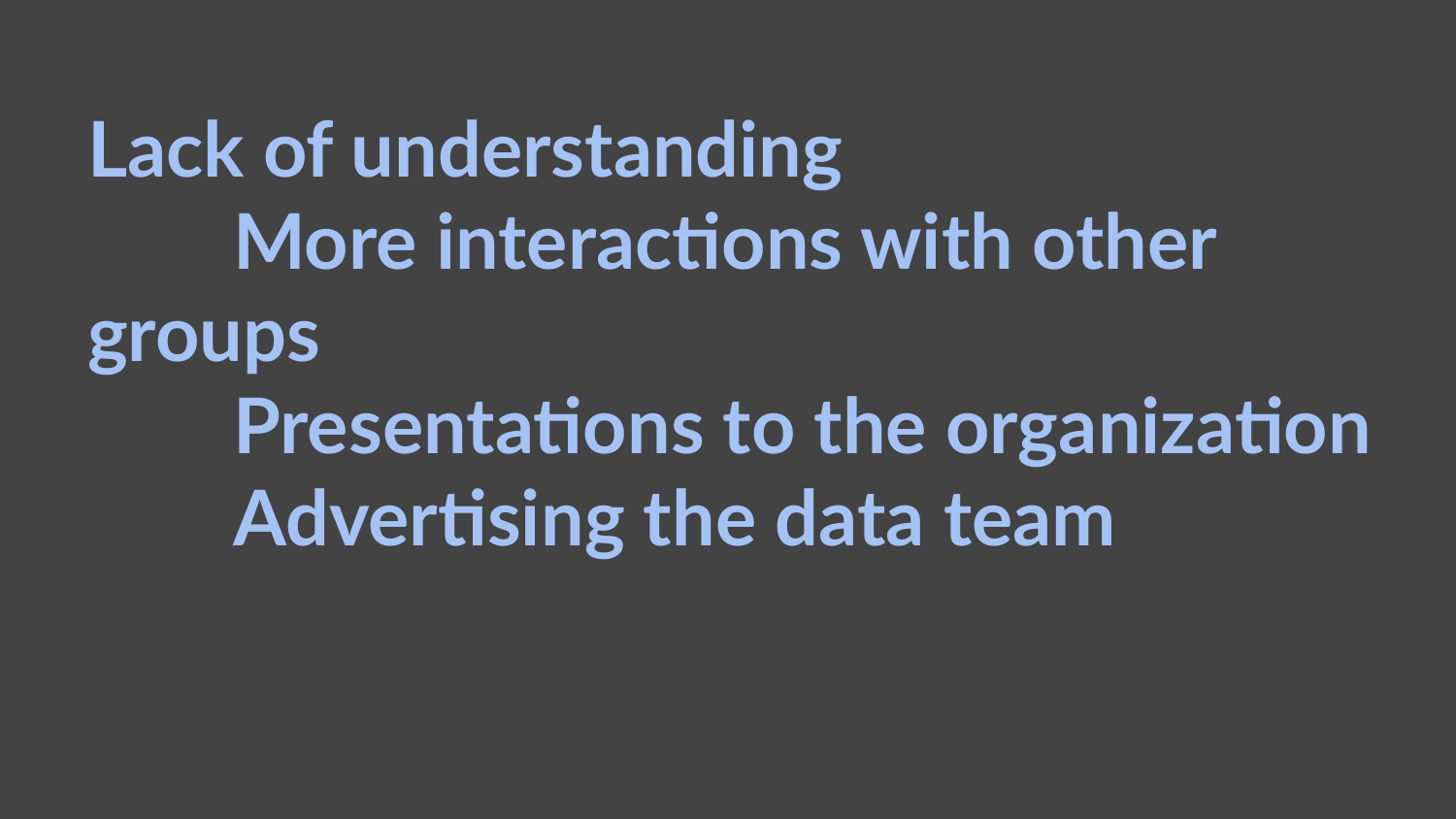

# Lack of understanding
	More interactions with other groups
	Presentations to the organization
	Advertising the data team